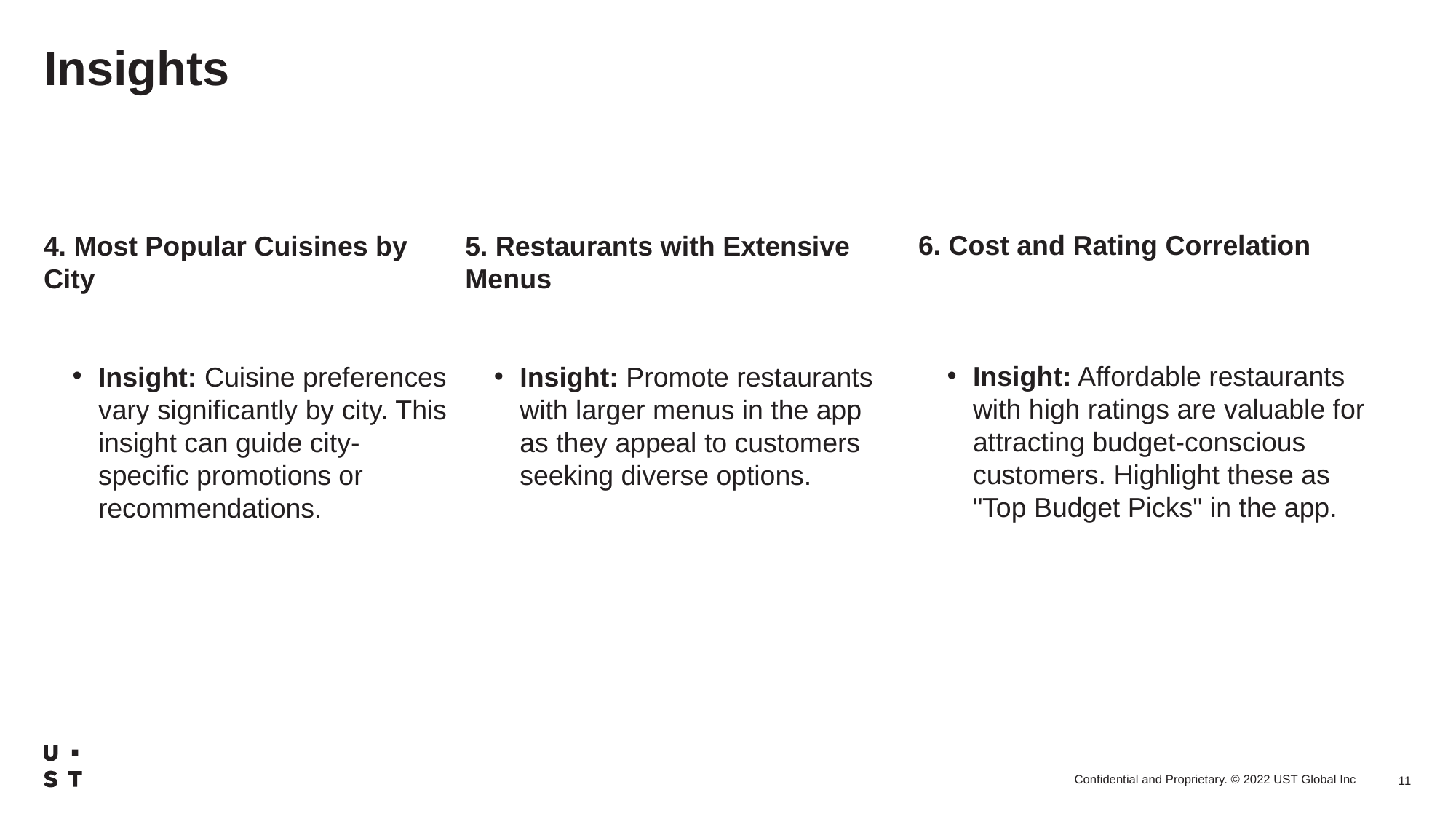

# Insights
4. Most Popular Cuisines by City

Insight: Cuisine preferences vary significantly by city. This insight can guide city-specific promotions or recommendations.

6. Cost and Rating Correlation

Insight: Affordable restaurants
with high ratings are valuable for
attracting budget-conscious
customers. Highlight these as
"Top Budget Picks" in the app.

5. Restaurants with Extensive Menus

Insight: Promote restaurants with larger menus in the app as they appeal to customers seeking diverse options.